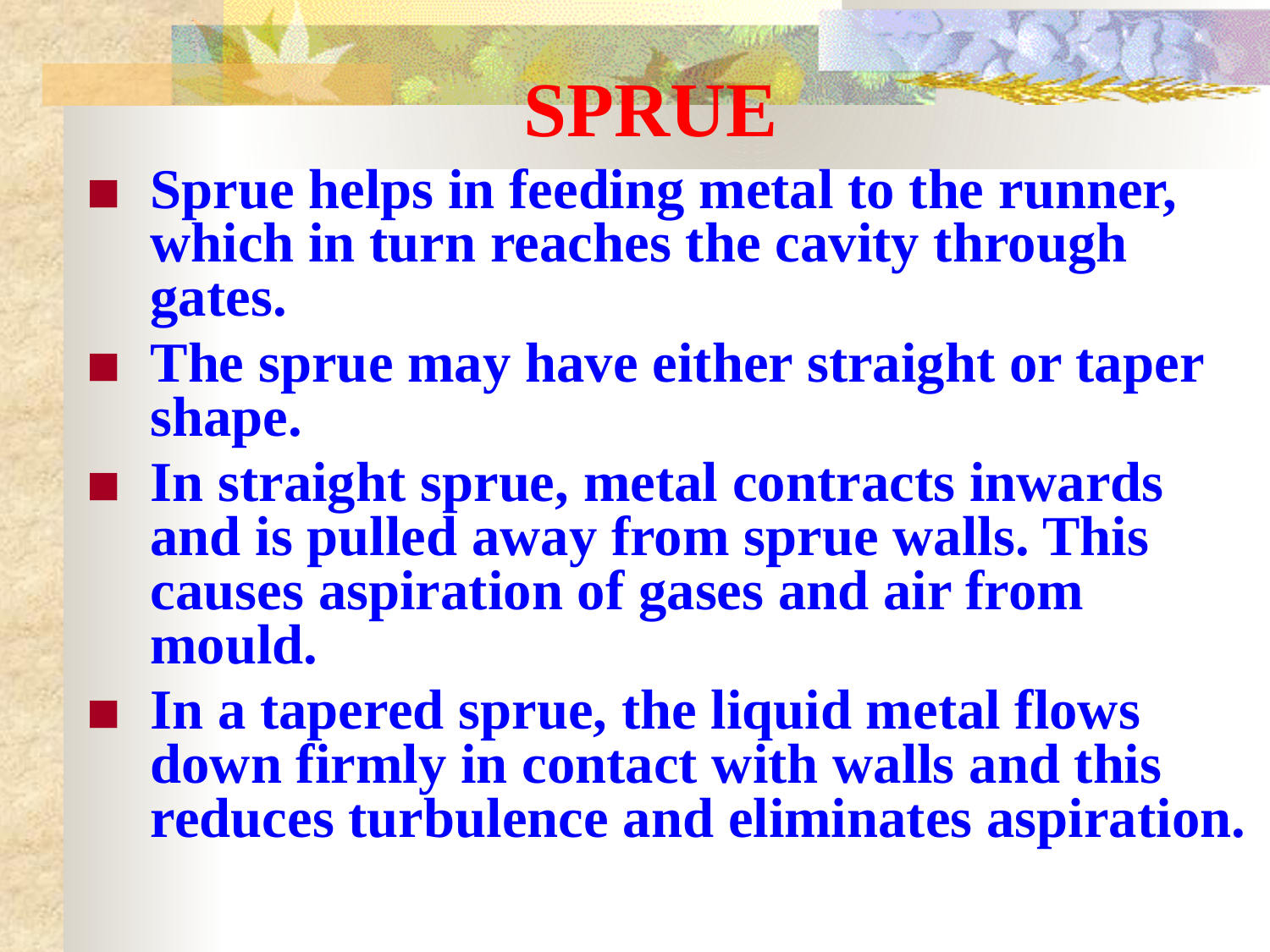

# SPRUE
Sprue helps in feeding metal to the runner, which in turn reaches the cavity through gates.
The sprue may have either straight or taper shape.
In straight sprue, metal contracts inwards and is pulled away from sprue walls. This causes aspiration of gases and air from mould.
In a tapered sprue, the liquid metal flows down firmly in contact with walls and this reduces turbulence and eliminates aspiration.